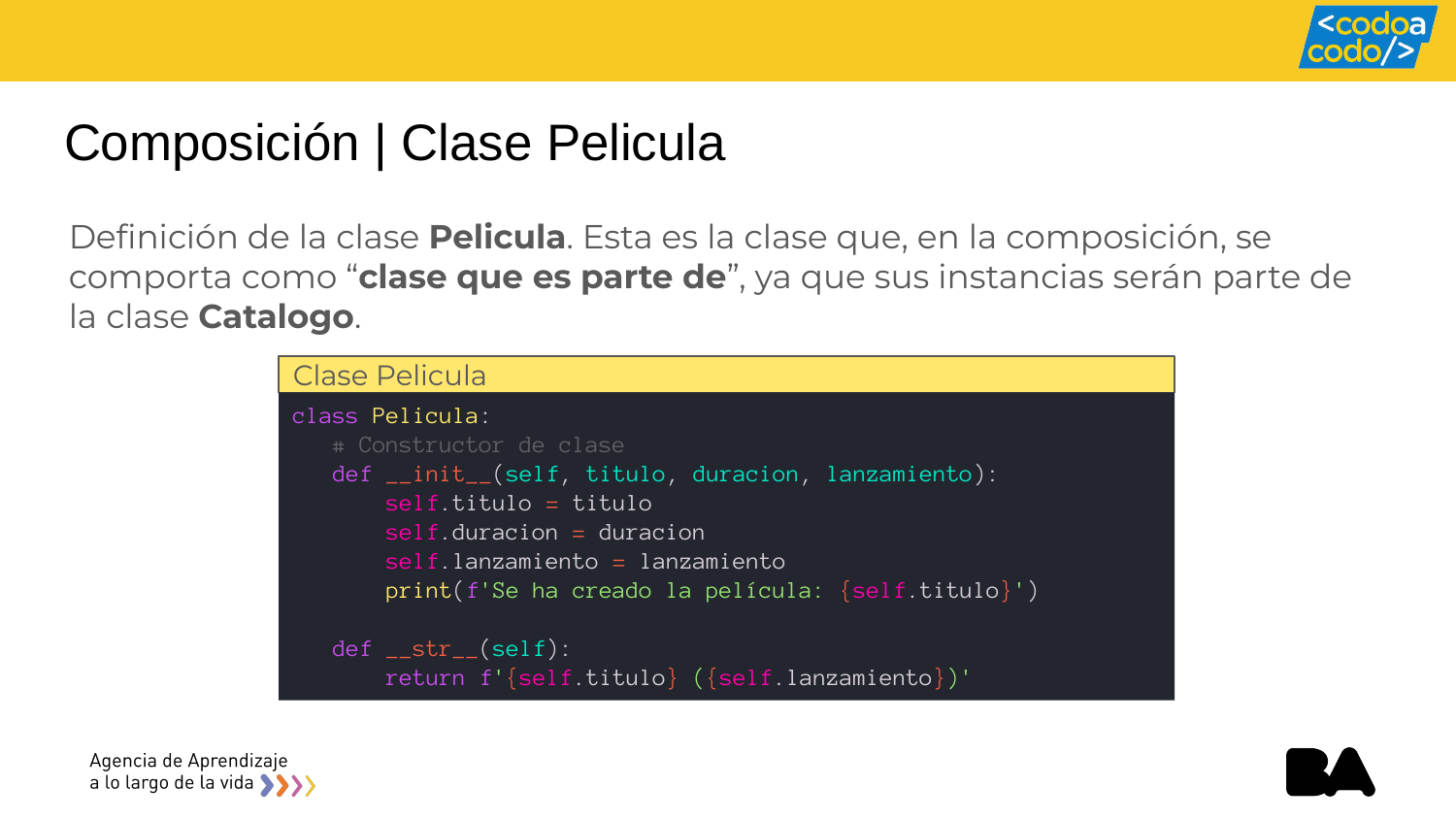

# Composición | Clase Pelicula
Definición de la clase Pelicula. Esta es la clase que, en la composición, se comporta como “clase que es parte de”, ya que sus instancias serán parte de la clase Catalogo.
Clase Pelicula
class Pelicula:
   # Constructor de clase
   def __init__(self, titulo, duracion, lanzamiento):
       self.titulo = titulo
       self.duracion = duracion
       self.lanzamiento = lanzamiento
       print(f'Se ha creado la película: {self.titulo}')

   def __str__(self):
       return f'{self.titulo} ({self.lanzamiento})'